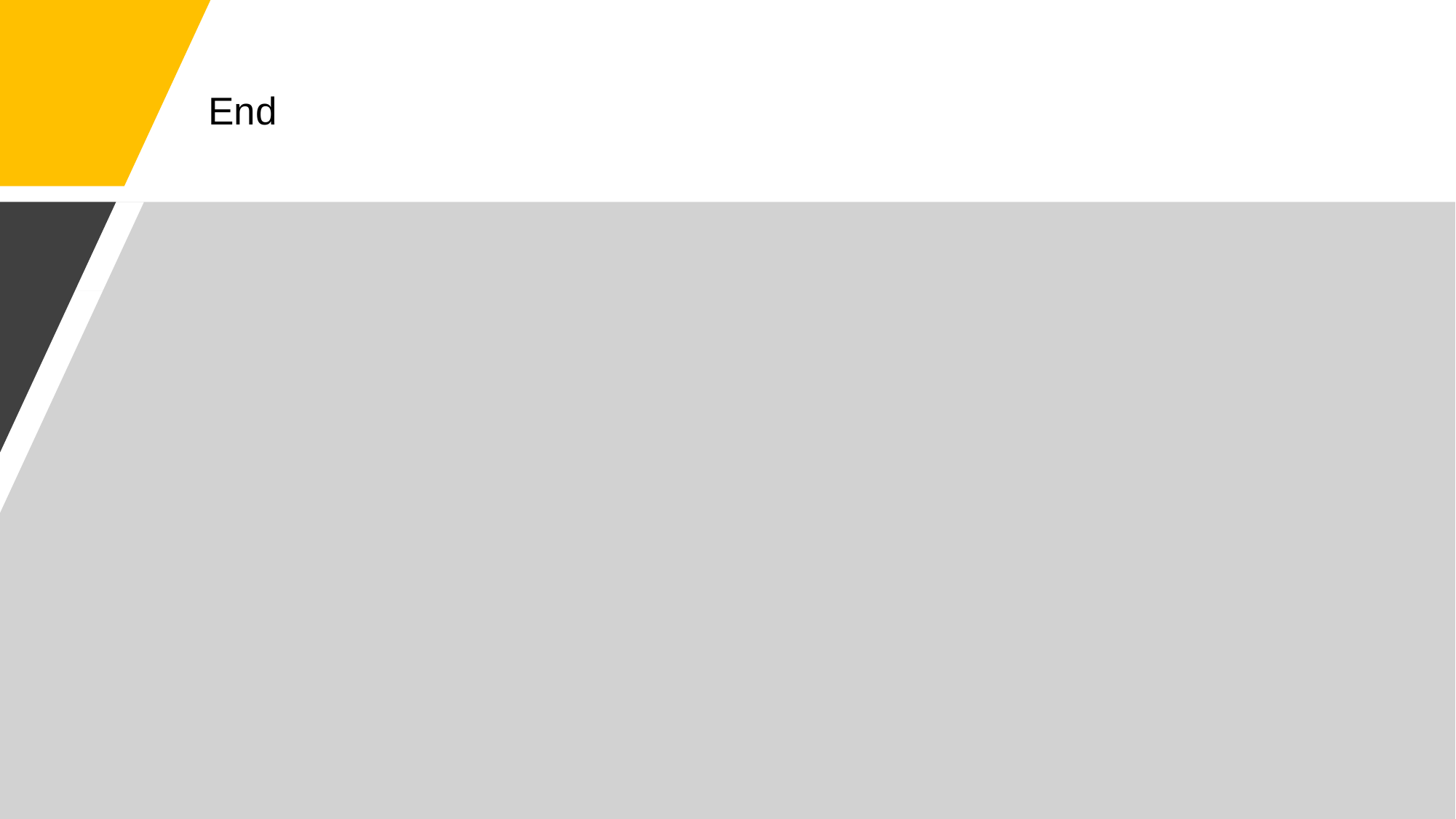

# How to predict the default of a borrower? End